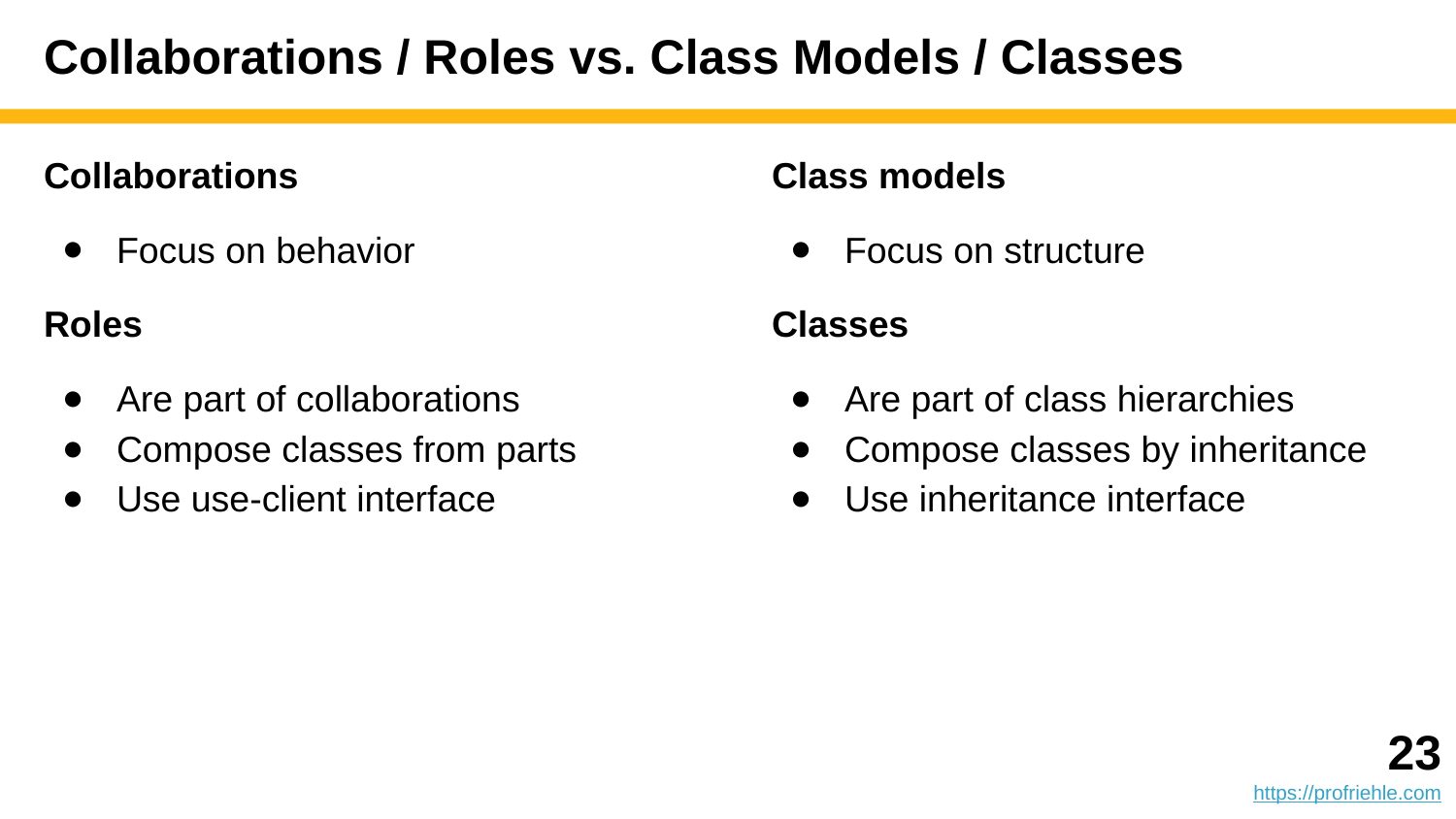

# Collaborations / Roles vs. Class Models / Classes
Collaborations
Focus on behavior
Roles
Are part of collaborations
Compose classes from parts
Use use-client interface

Class models
Focus on structure
Classes
Are part of class hierarchies
Compose classes by inheritance
Use inheritance interface
23
https://profriehle.com